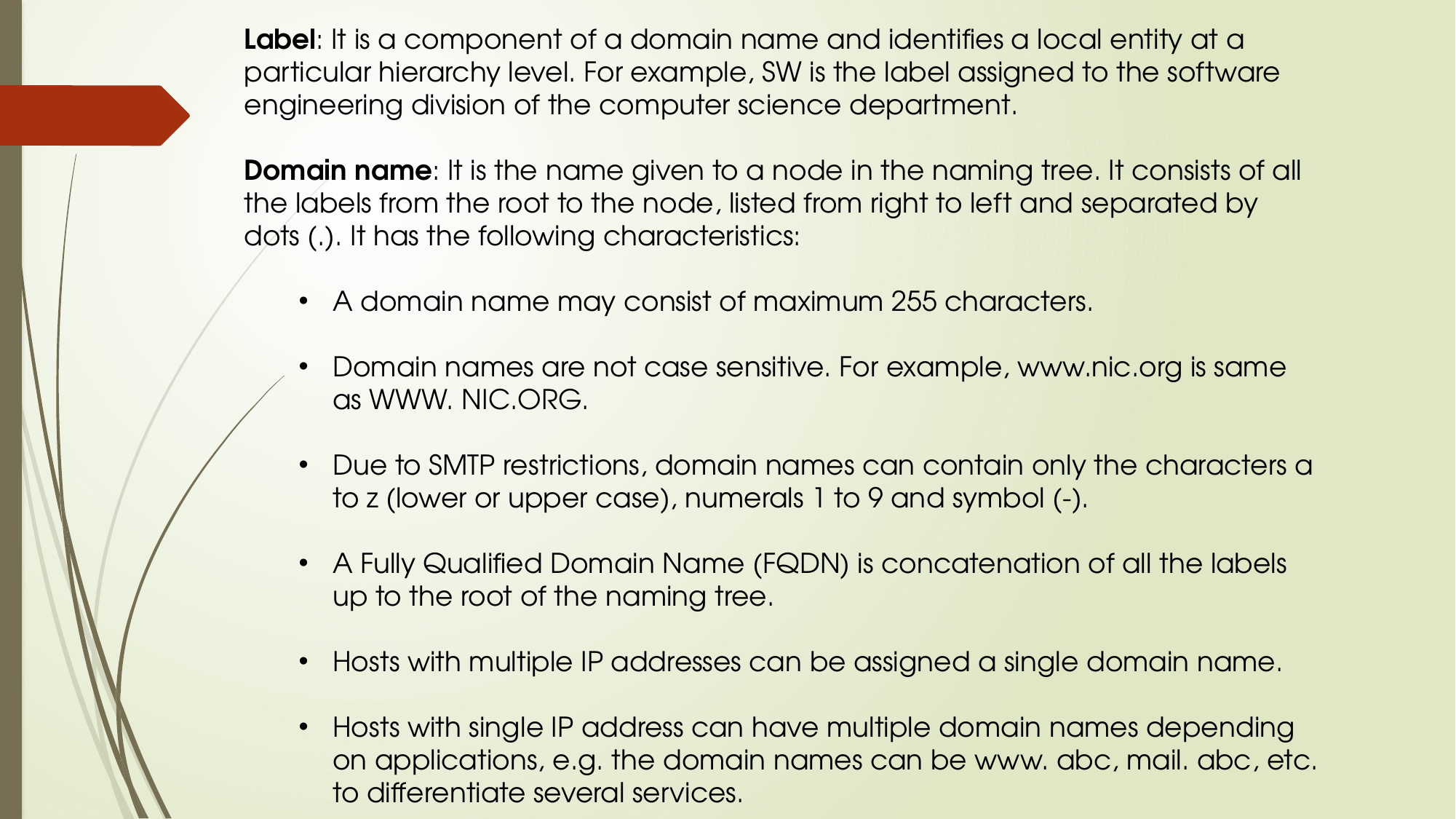

Label: It is a component of a domain name and identifies a local entity at a particular hierarchy level. For example, SW is the label assigned to the software engineering division of the computer science department.

Domain name: It is the name given to a node in the naming tree. It consists of all the labels from the root to the node, listed from right to left and separated by dots (.). It has the following characteristics:

A domain name may consist of maximum 255 characters.

Domain names are not case sensitive. For example, www.nic.org is same as WWW. NIC.ORG.

Due to SMTP restrictions, domain names can contain only the characters a to z (lower or upper case), numerals 1 to 9 and symbol (-).

A Fully Qualified Domain Name (FQDN) is concatenation of all the labels up to the root of the naming tree.

Hosts with multiple IP addresses can be assigned a single domain name.

Hosts with single IP address can have multiple domain names depending on applications, e.g. the domain names can be www. abc, mail. abc, etc. to differentiate several services.